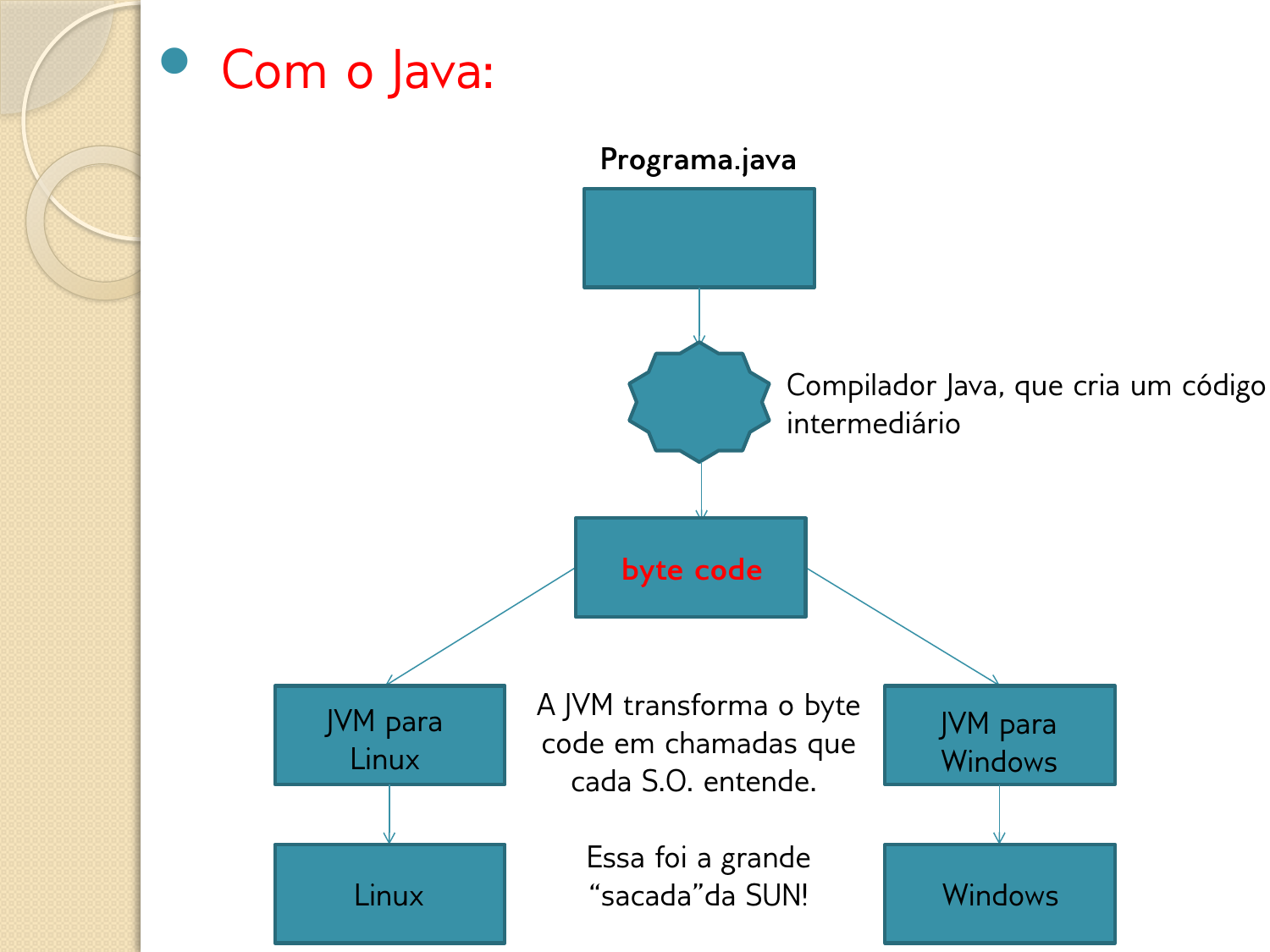

Com o Java:
Programa.java

Compilador Java, que cria um código intermediário

byte code
A JVM transforma o byte code em chamadas que cada S.O. entende.

Essa foi a grande “sacada”da SUN!

JVM para Linux
JVM para Windows

Linux
Windows